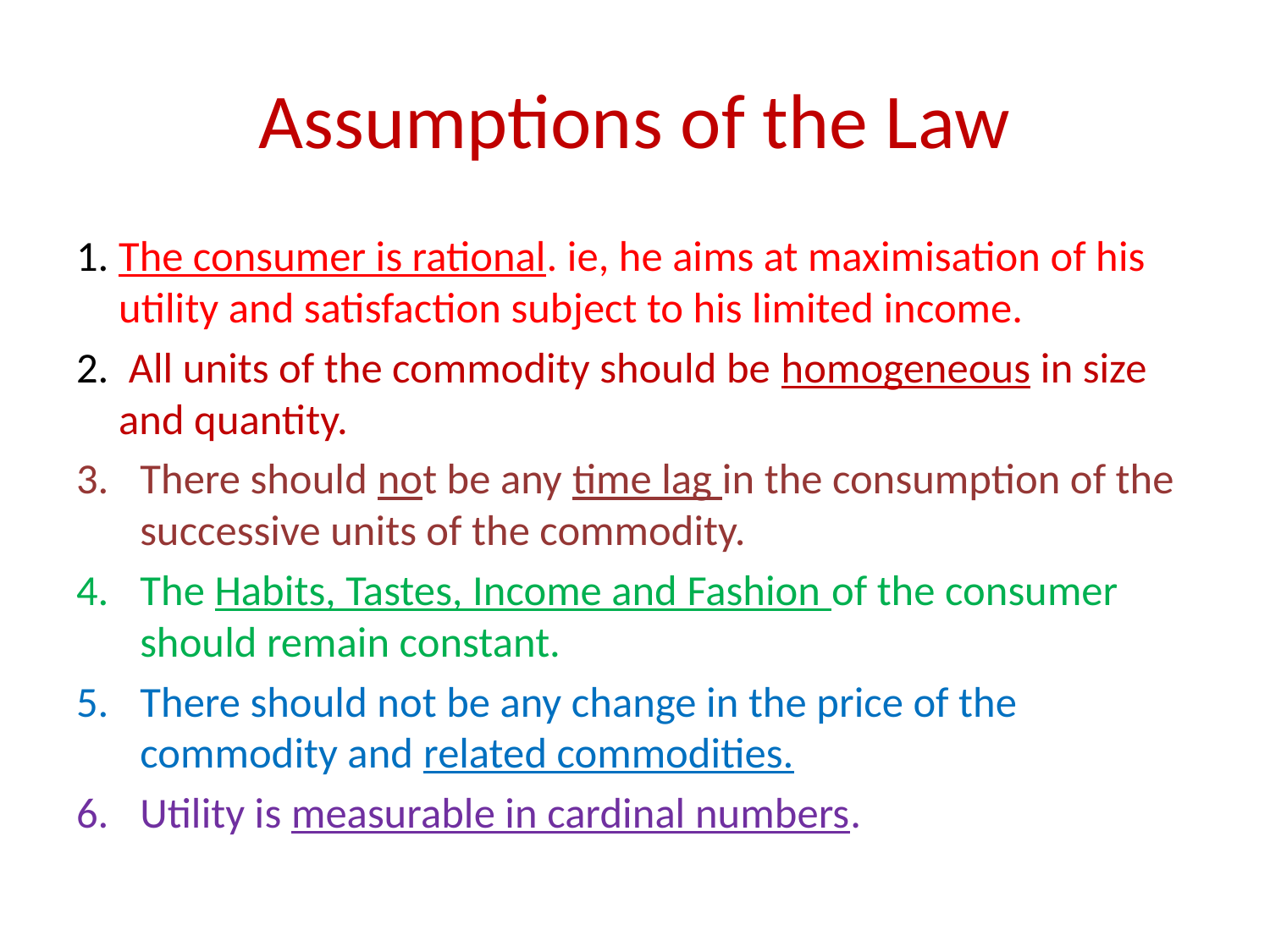

# Assumptions of the Law
1. The consumer is rational. ie, he aims at maximisation of his utility and satisfaction subject to his limited income.
2.	 All units of the commodity should be homogeneous in size and quantity.
There should not be any time lag in the consumption of the successive units of the commodity.
The Habits, Tastes, Income and Fashion of the consumer should remain constant.
There should not be any change in the price of the commodity and related commodities.
Utility is measurable in cardinal numbers.